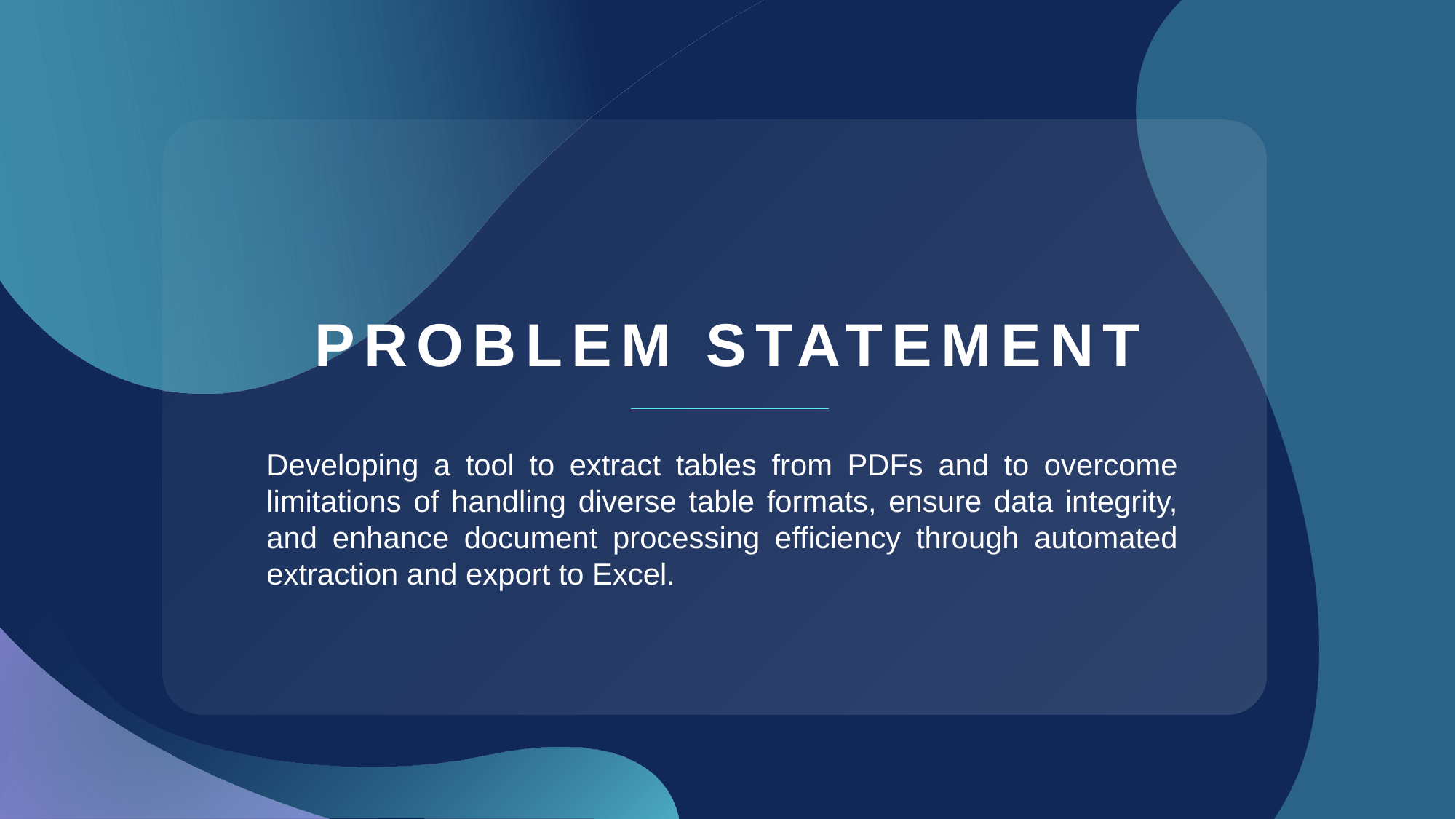

# PROBLEM STATEMENT
Developing a tool to extract tables from PDFs and to overcome limitations of handling diverse table formats, ensure data integrity, and enhance document processing efficiency through automated extraction and export to Excel.